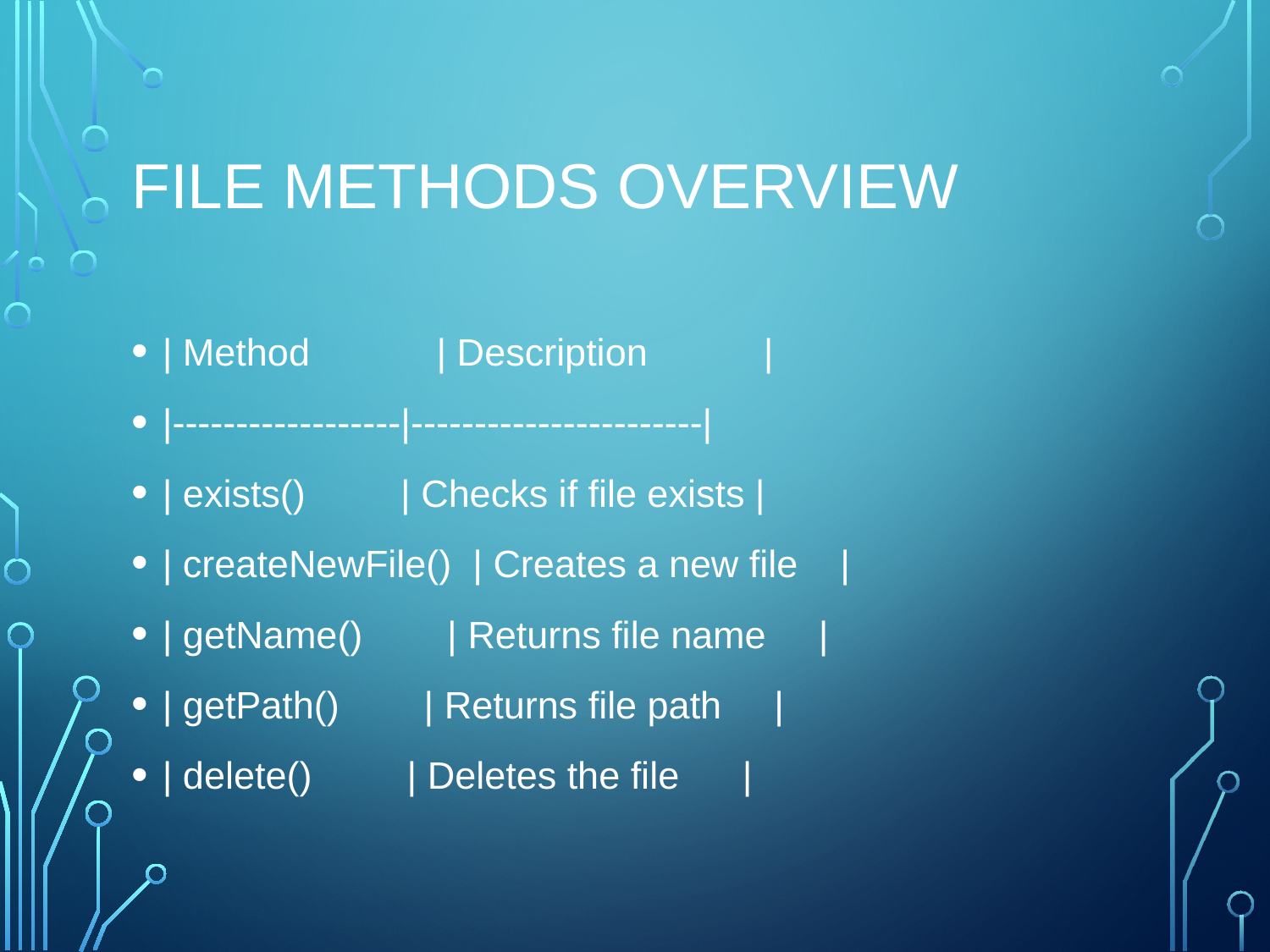

# File Methods Overview
| Method            | Description           |
|------------------|-----------------------|
| exists()         | Checks if file exists |
| createNewFile()  | Creates a new file    |
| getName()        | Returns file name     |
| getPath()        | Returns file path     |
| delete()         | Deletes the file      |